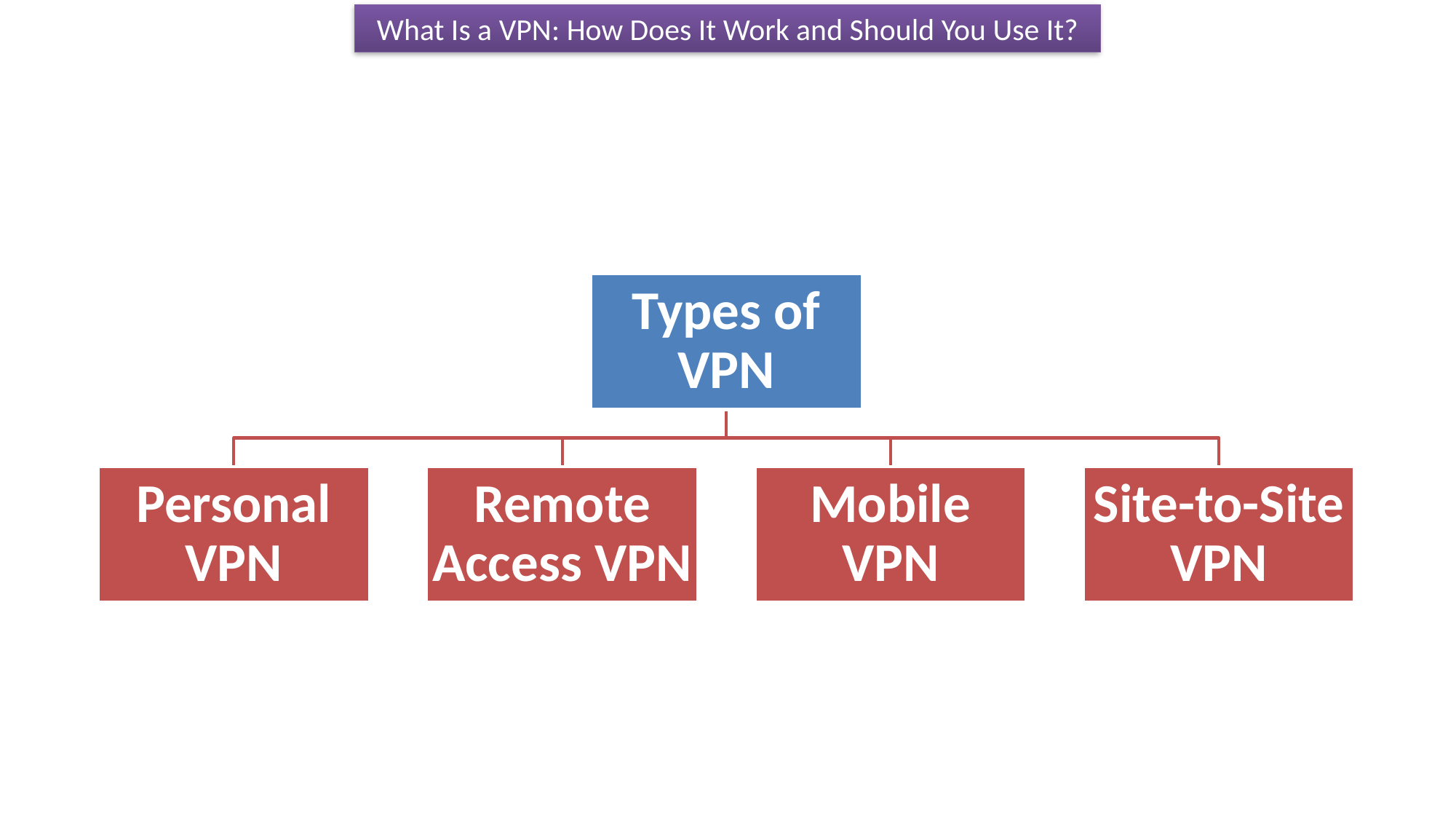

What Is a VPN: How Does It Work and Should You Use It?

Types of VPN
Personal VPN
Remote Access VPN
Mobile VPN
Site-to-Site VPN